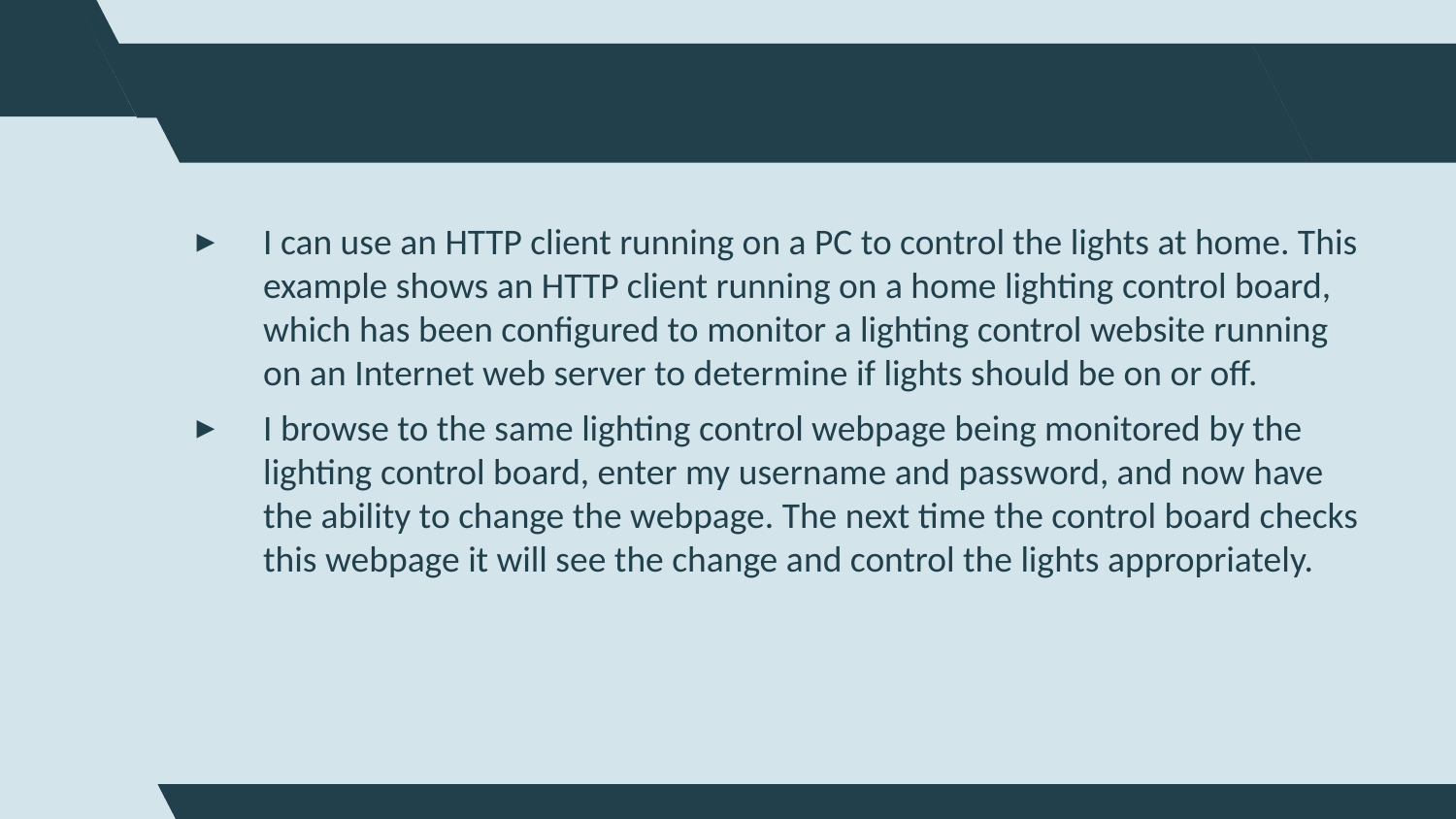

#
I can use an HTTP client running on a PC to control the lights at home. This example shows an HTTP client running on a home lighting control board, which has been configured to monitor a lighting control website running on an Internet web server to determine if lights should be on or off.
I browse to the same lighting control webpage being monitored by the lighting control board, enter my username and password, and now have the ability to change the webpage. The next time the control board checks this webpage it will see the change and control the lights appropriately.